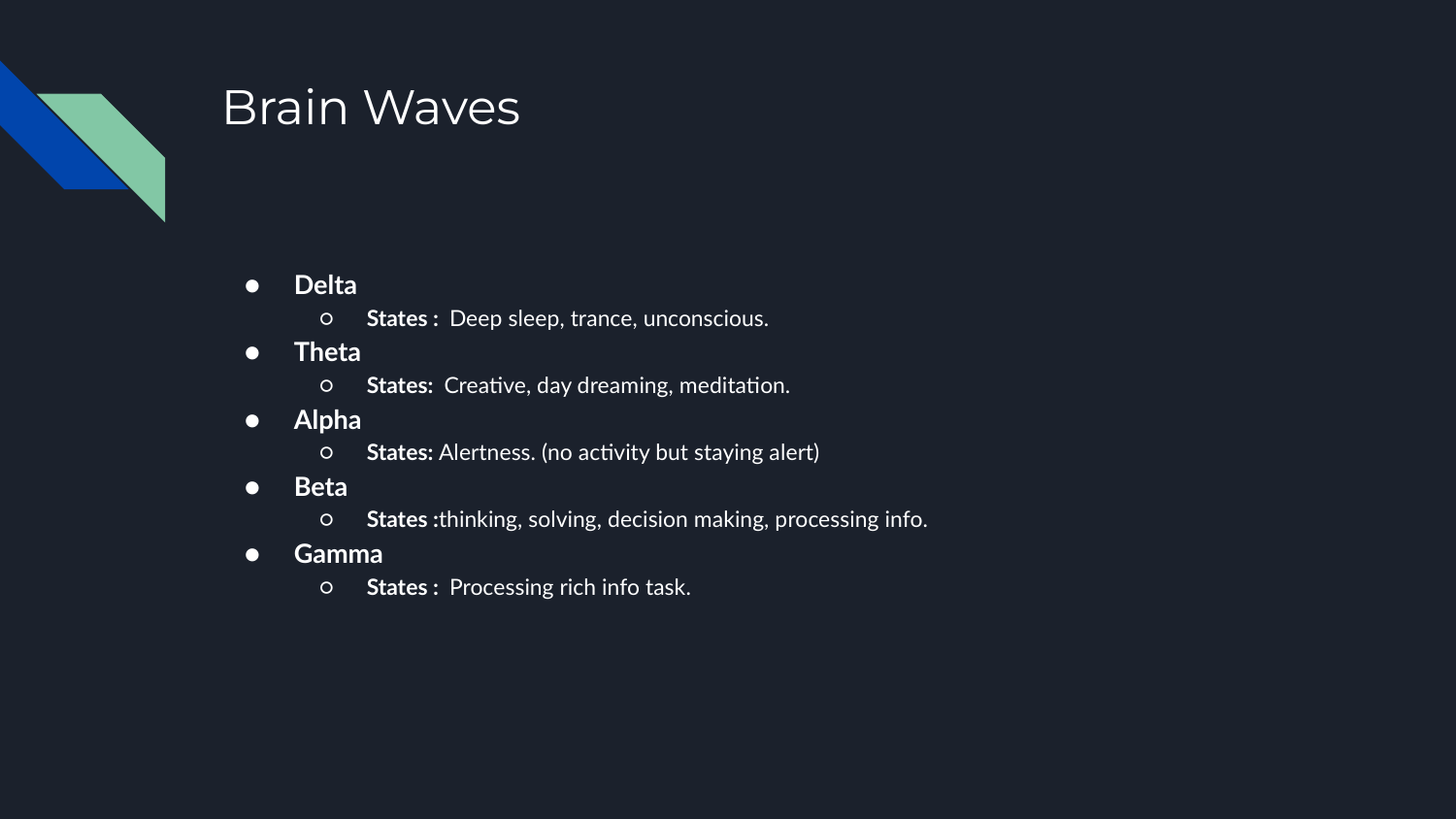

# Brain Waves
Delta
States :  Deep sleep, trance, unconscious.
Theta
States:  Creative, day dreaming, meditation.
Alpha
States: Alertness. (no activity but staying alert)
Beta
States :thinking, solving, decision making, processing info.
Gamma
States :  Processing rich info task.